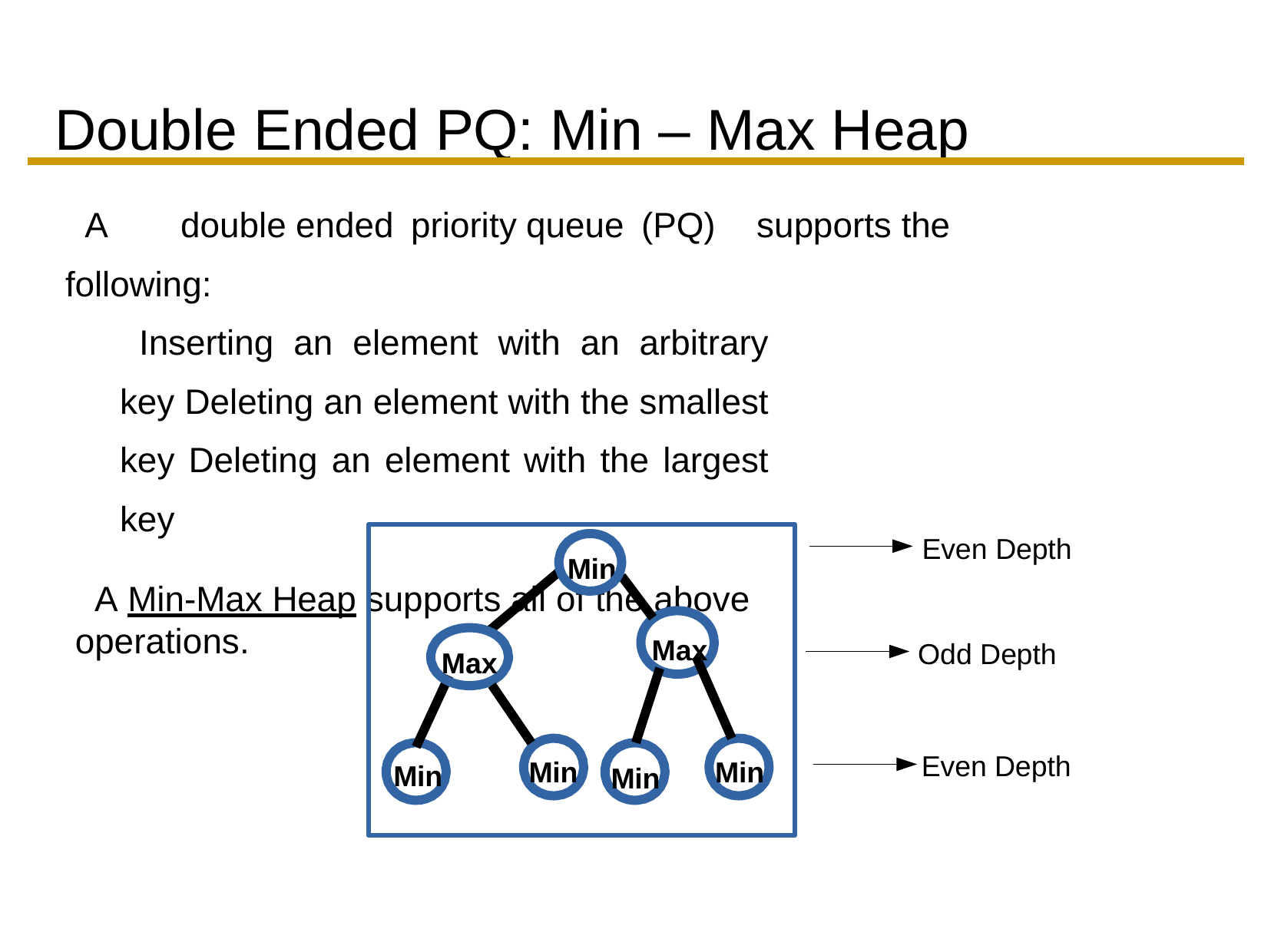

# Double Ended PQ: Min – Max Heap

A	double	ended	priority	queue	(PQ)	supports the following:
Inserting an element with an arbitrary key Deleting an element with the smallest key Deleting an element with the largest key

A Min-Max Heap supports all of the above operations.

Even Depth

Min

Max
Odd Depth

Max

Even Depth
Min
Min

Min
Min